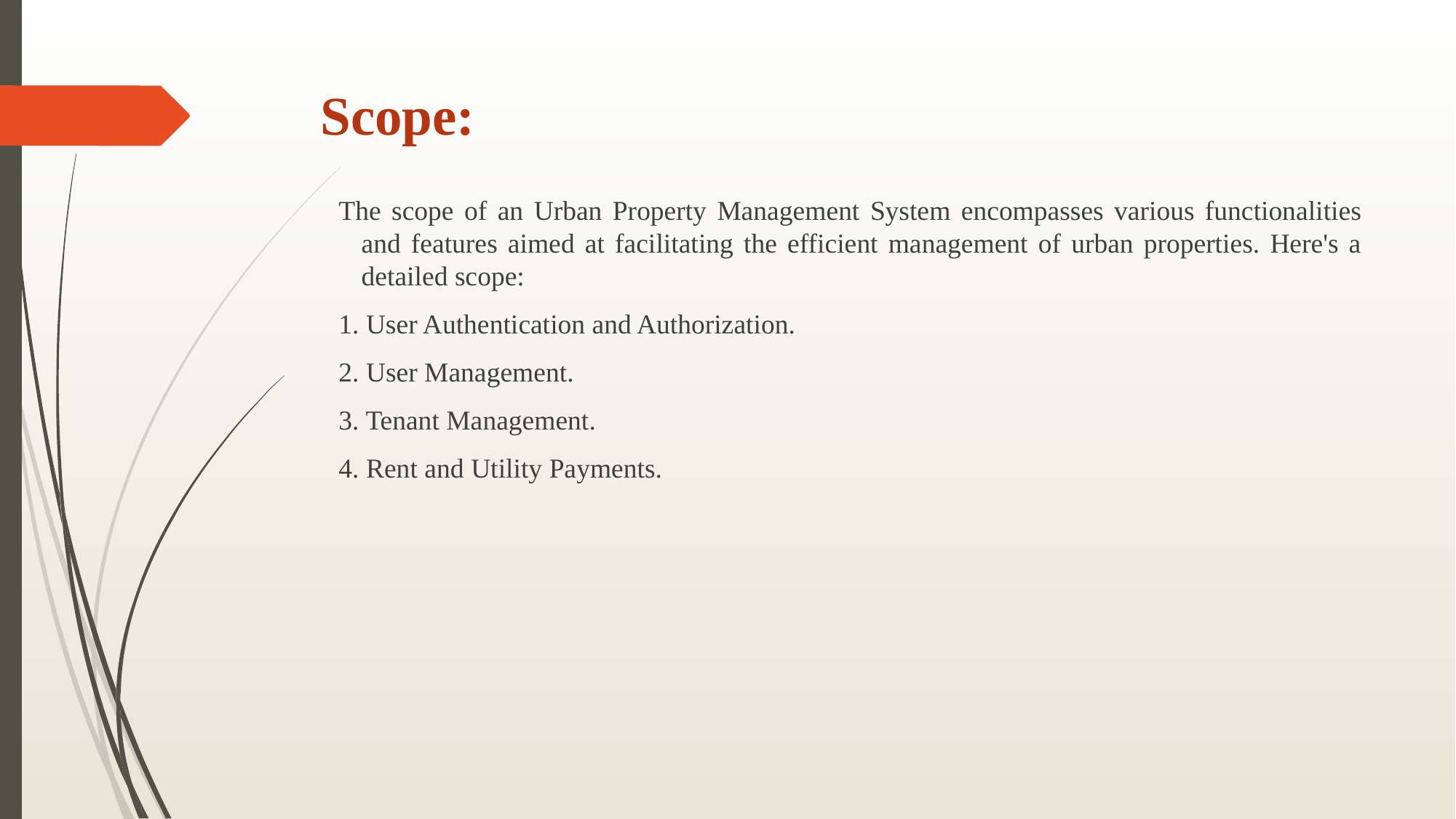

# Scope:
The scope of an Urban Property Management System encompasses various functionalities and features aimed at facilitating the efficient management of urban properties. Here's a detailed scope:
1. User Authentication and Authorization.
2. User Management.
3. Tenant Management.
4. Rent and Utility Payments.